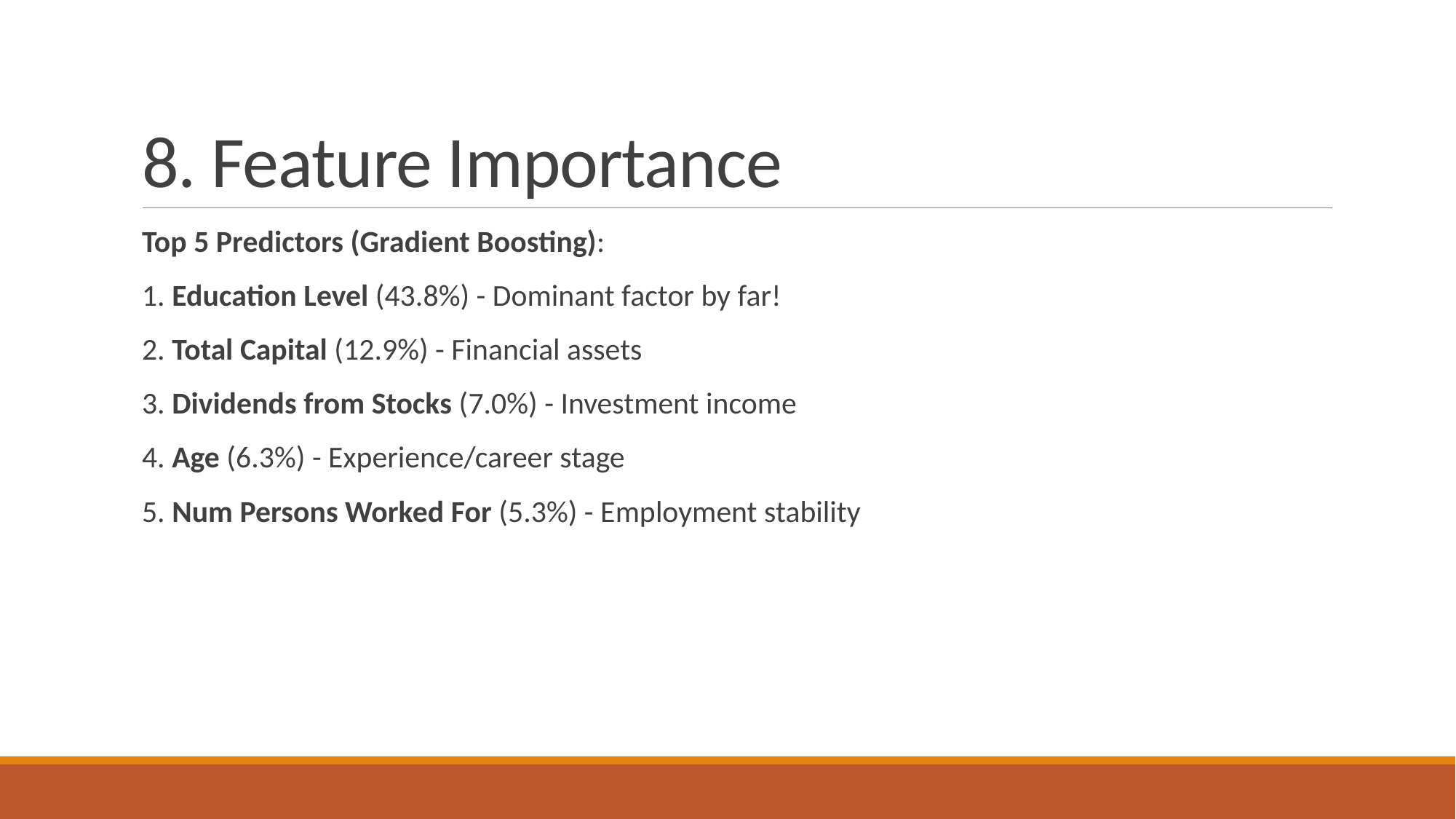

# 8. Feature Importance
Top 5 Predictors (Gradient Boosting):
1. Education Level (43.8%) - Dominant factor by far!
2. Total Capital (12.9%) - Financial assets
3. Dividends from Stocks (7.0%) - Investment income
4. Age (6.3%) - Experience/career stage
5. Num Persons Worked For (5.3%) - Employment stability